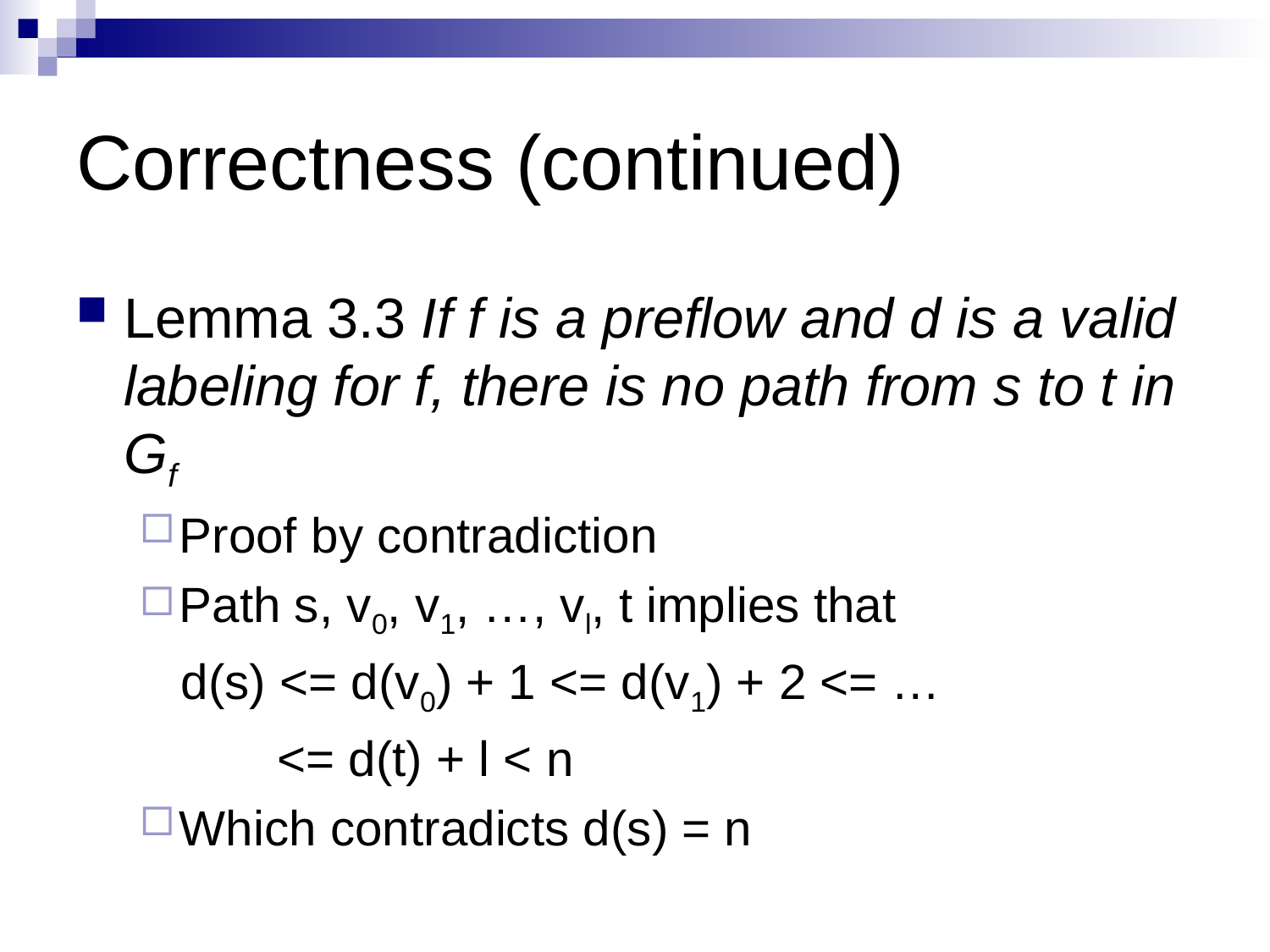

# Correctness (continued)
Lemma 3.3 If f is a preflow and d is a valid labeling for f, there is no path from s to t in Gf
Proof by contradiction
Path s, v0, v1, …, vl, t implies that
   d(s) <= d(v0) + 1 <= d(v1) + 2 <= …
          <= d(t) + l < n
Which contradicts d(s) = n